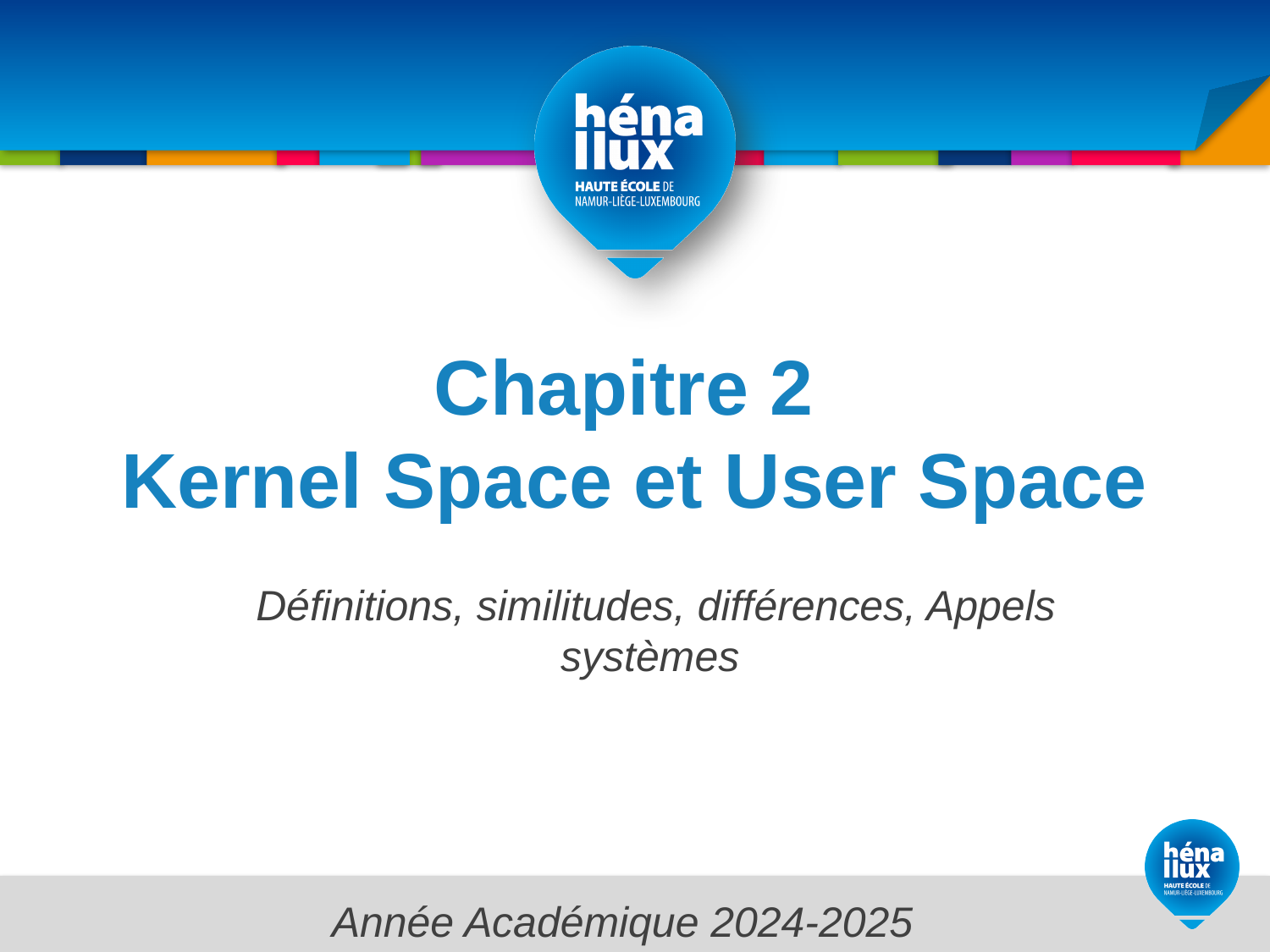

# Chapitre 2 Kernel Space et User Space
 Définitions, similitudes, différences, Appels systèmes
Année Académique 2024-2025